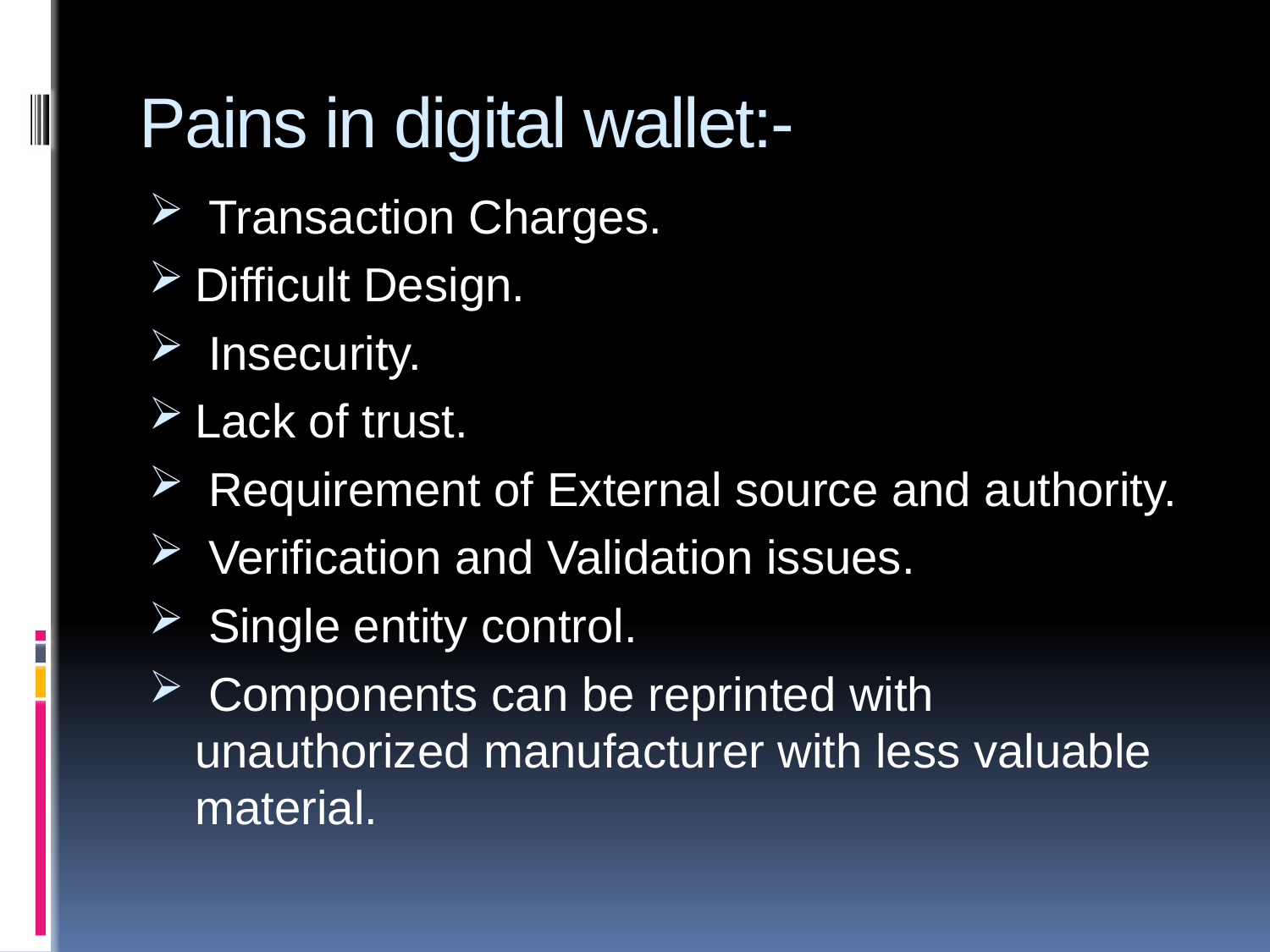

# Pains in digital wallet:-
 Transaction Charges.
Difficult Design.
 Insecurity.
Lack of trust.
 Requirement of External source and authority.
 Verification and Validation issues.
 Single entity control.
 Components can be reprinted with unauthorized manufacturer with less valuable material.